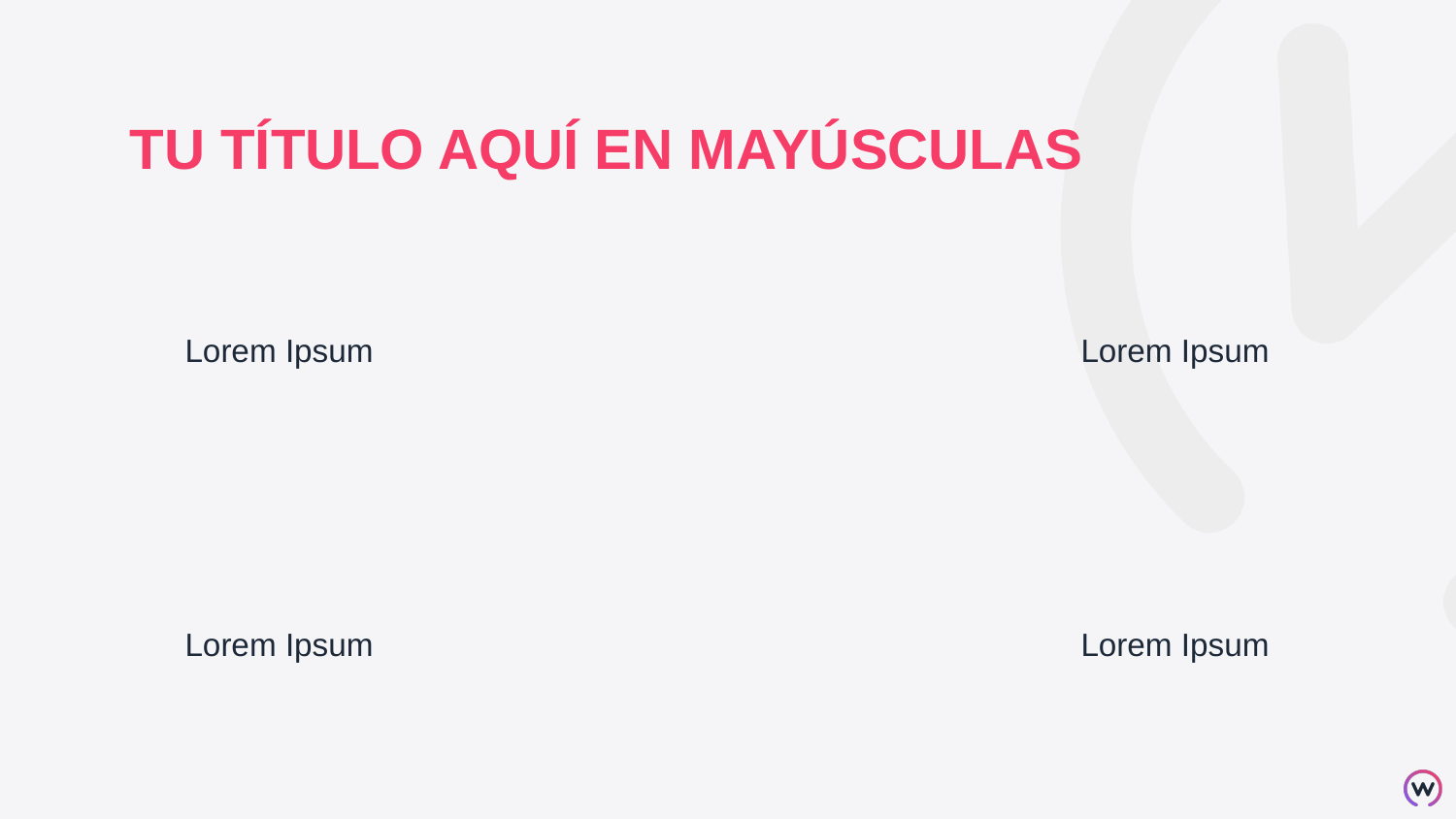

TU TÍTULO AQUÍ EN MAYÚSCULAS

Lorem Ipsum
Lorem Ipsum

Lorem Ipsum
Lorem Ipsum